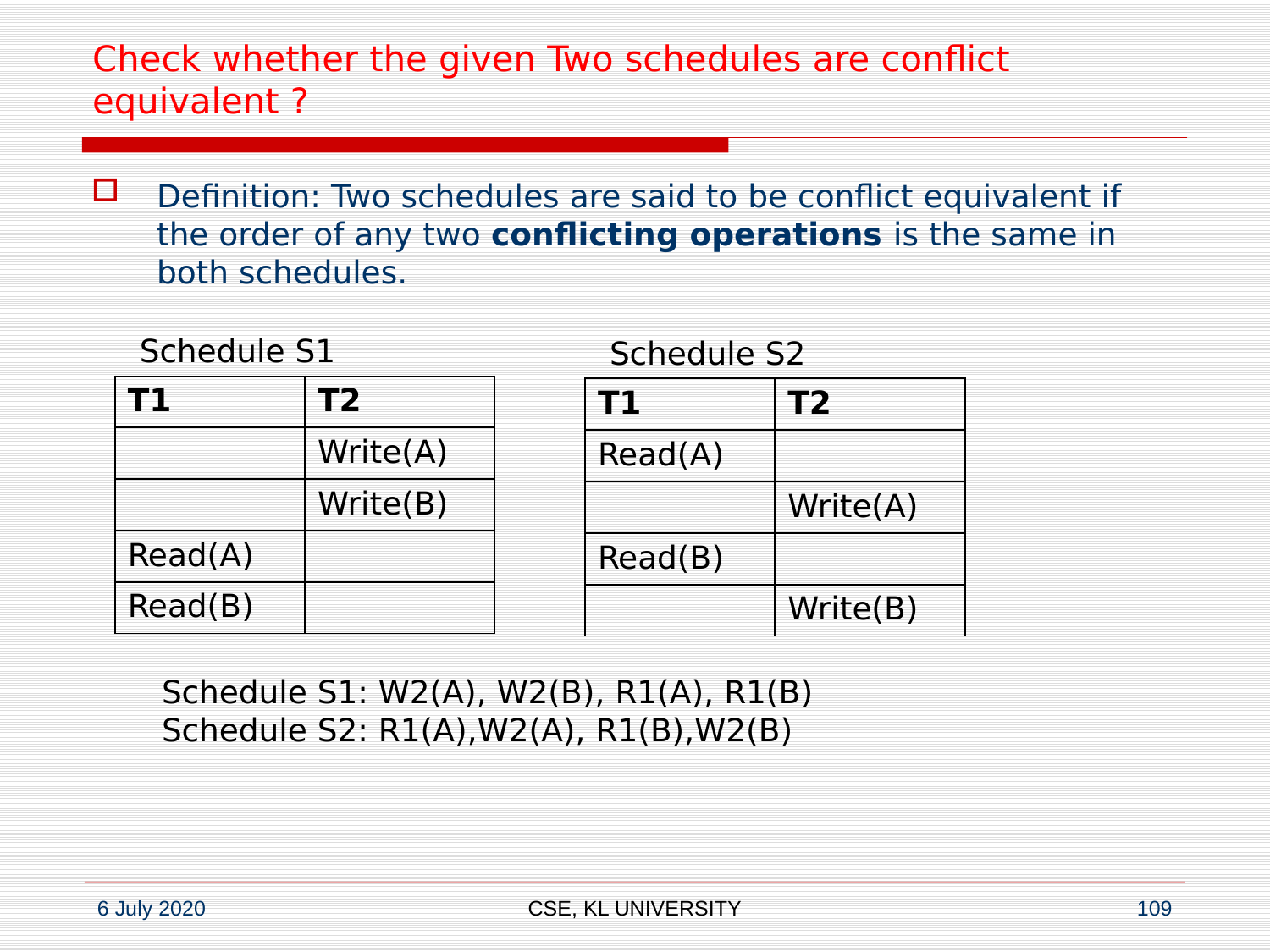

# Check whether the given Two schedules are conflict equivalent ?
Definition: Two schedules are said to be conflict equivalent if the order of any two conflicting operations is the same in both schedules.

Schedule S1
Schedule S2
| T1 | T2 |
| --- | --- |
|  | Write(A) |
|  | Write(B) |
| Read(A) |  |
| Read(B) |  |
| T1 | T2 |
| --- | --- |
| Read(A) |  |
|  | Write(A) |
| Read(B) |  |
|  | Write(B) |
Schedule S1: W2(A), W2(B), R1(A), R1(B)
Schedule S2: R1(A),W2(A), R1(B),W2(B)
CSE, KL UNIVERSITY
109
6 July 2020